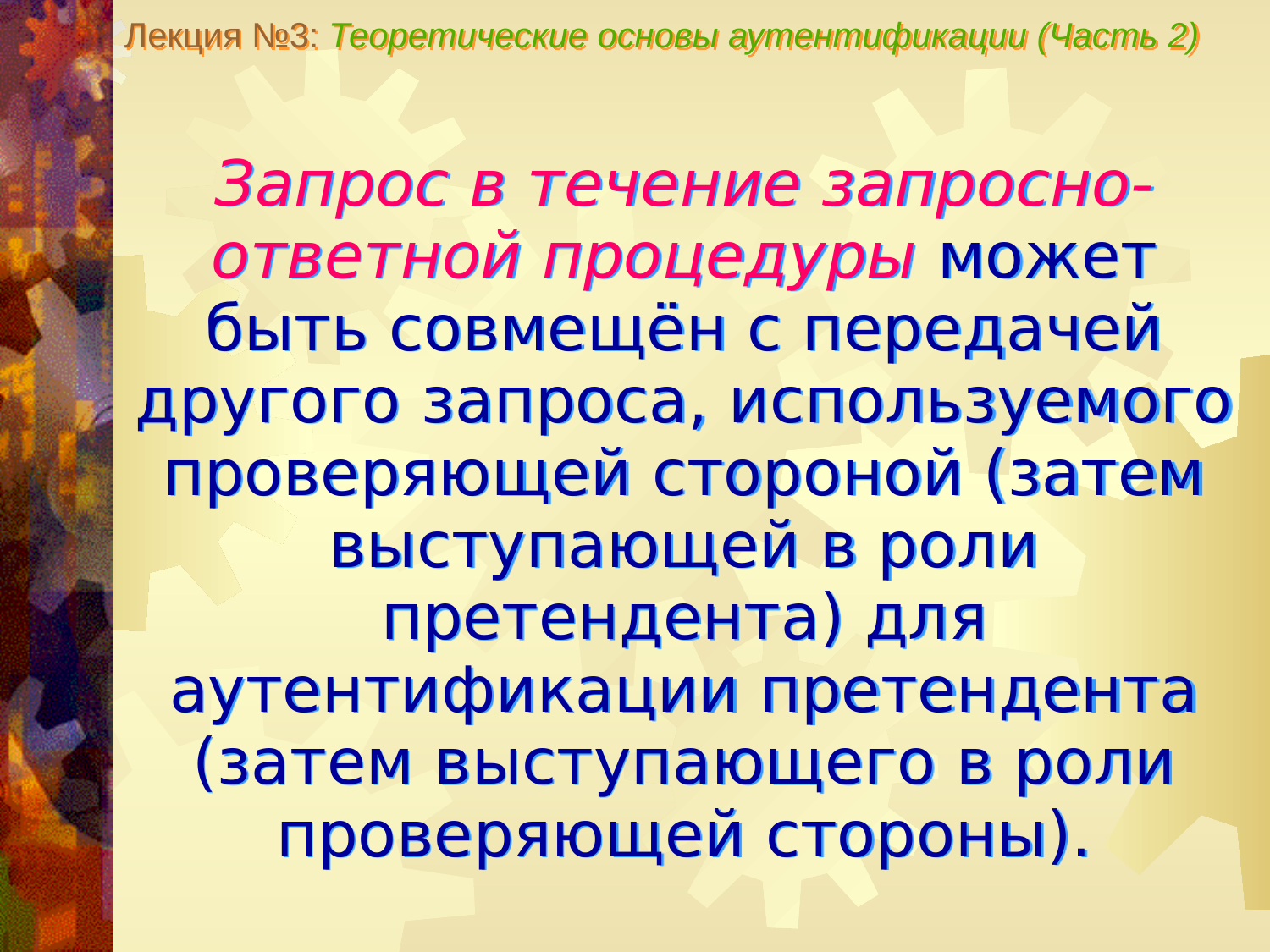

Лекция №3: Теоретические основы аутентификации (Часть 2)
Запрос в течение запросно-ответной процедуры может быть совмещён с передачей другого запроса, используемого проверяющей стороной (затем выступающей в роли претендента) для аутентификации претендента (затем выступающего в роли проверяющей стороны).